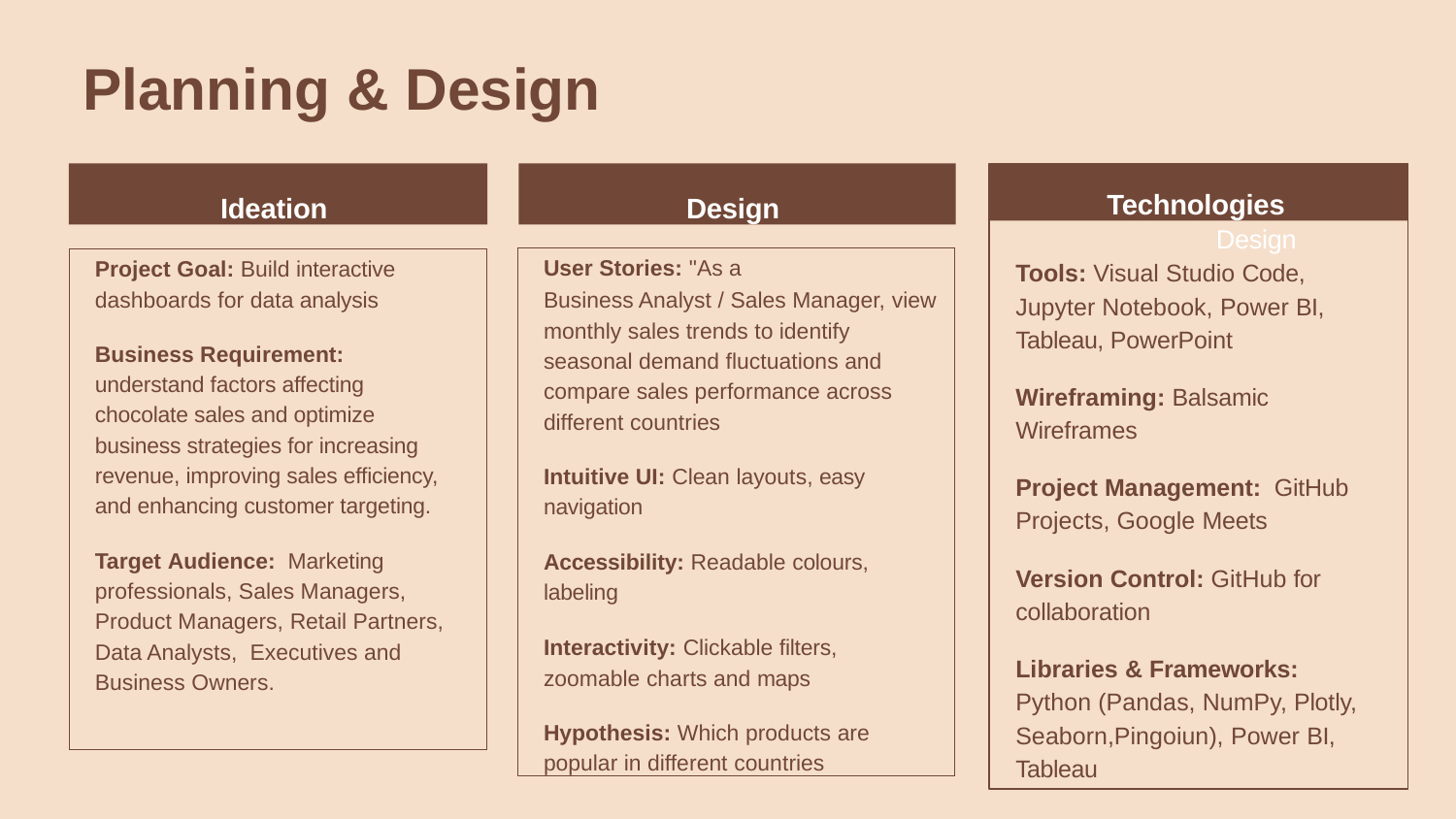

# Planning & Design
Ideation
Design
Technologies

Design
User Stories: "As a
Business Analyst / Sales Manager, view monthly sales trends to identify seasonal demand fluctuations and compare sales performance across different countries
Intuitive UI: Clean layouts, easy navigation
Accessibility: Readable colours, labeling
Interactivity: Clickable filters,
zoomable charts and maps
Hypothesis: Which products are popular in different countries
Project Goal: Build interactive dashboards for data analysis
Business Requirement: understand factors affecting chocolate sales and optimize business strategies for increasing revenue, improving sales efficiency, and enhancing customer targeting.
Target Audience:  Marketing professionals, Sales Managers, Product Managers, Retail Partners, Data Analysts,  Executives and Business Owners.

Tools: Visual Studio Code, Jupyter Notebook, Power BI, Tableau, PowerPoint
Wireframing: Balsamic Wireframes
Project Management: GitHub Projects, Google Meets
Version Control: GitHub for
collaboration
Libraries & Frameworks: Python (Pandas, NumPy, Plotly, Seaborn,Pingoiun), Power BI, Tableau